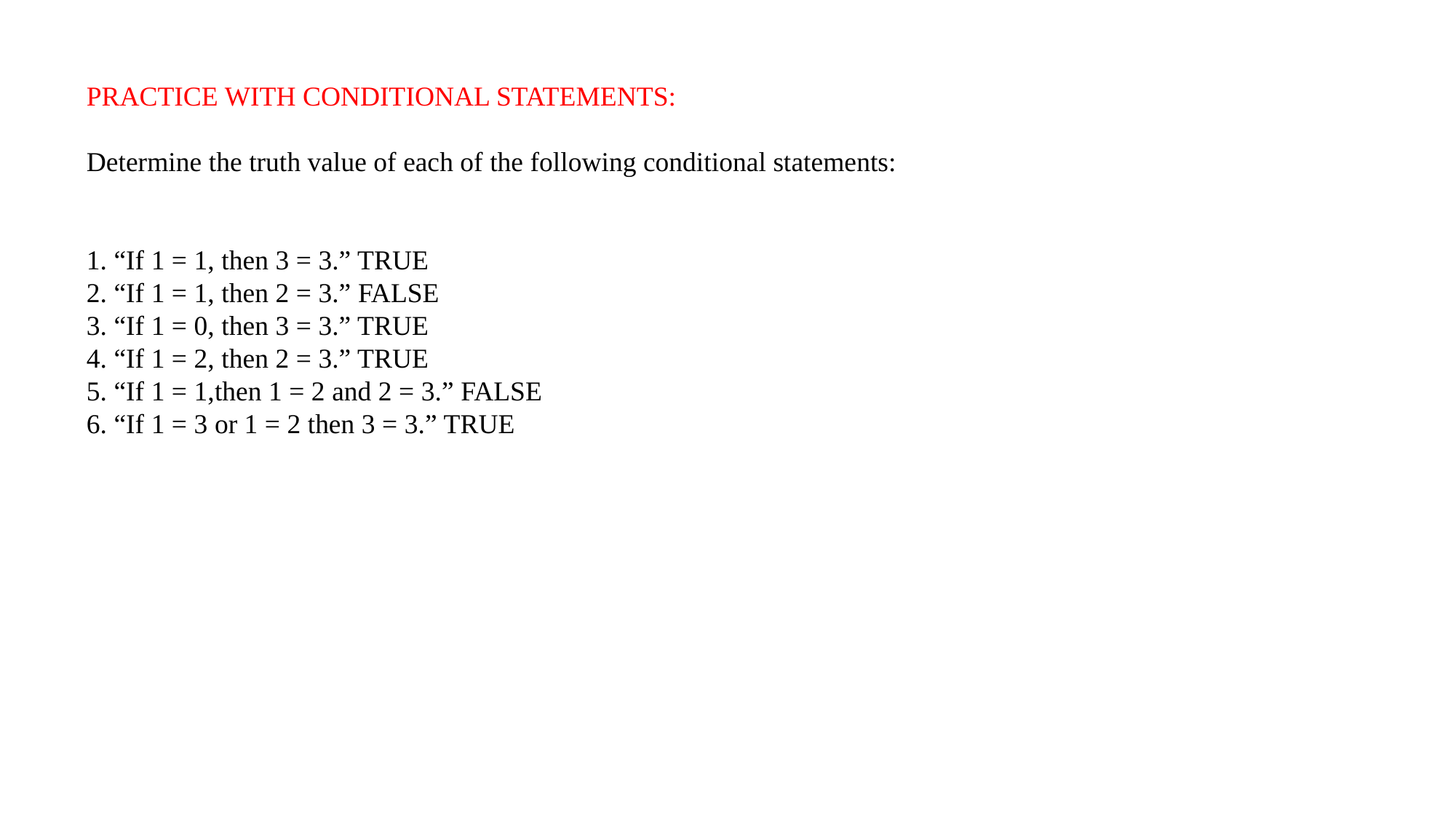

PRACTICE WITH CONDITIONAL STATEMENTS:

Determine the truth value of each of the following conditional statements:

1. “If 1 = 1, then 3 = 3.” TRUE
2. “If 1 = 1, then 2 = 3.” FALSE
3. “If 1 = 0, then 3 = 3.” TRUE
4. “If 1 = 2, then 2 = 3.” TRUE
5. “If 1 = 1,then 1 = 2 and 2 = 3.” FALSE
6. “If 1 = 3 or 1 = 2 then 3 = 3.” TRUE